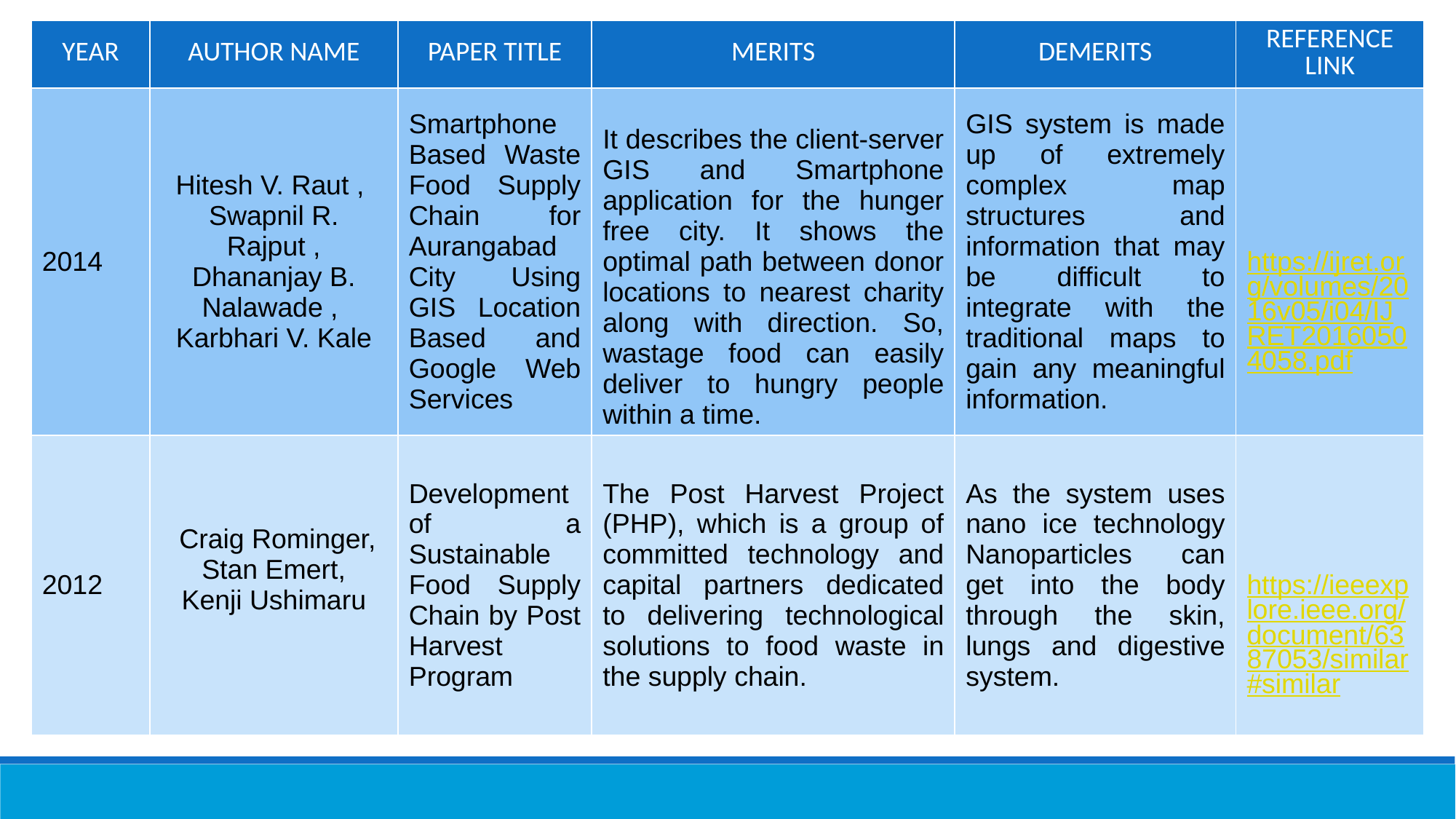

| YEAR | AUTHOR NAME | PAPER TITLE | MERITS | DEMERITS | REFERENCE LINK |
| --- | --- | --- | --- | --- | --- |
| 2014 | Hitesh V. Raut , Swapnil R. Rajput , Dhananjay B. Nalawade , Karbhari V. Kale | Smartphone Based Waste Food Supply Chain for Aurangabad City Using GIS Location Based and Google Web Services | It describes the client-server GIS and Smartphone application for the hunger free city. It shows the optimal path between donor locations to nearest charity along with direction. So, wastage food can easily deliver to hungry people within a time. | GIS system is made up of extremely complex map structures and information that may be difficult to integrate with the traditional maps to gain any meaningful information. | https://ijret.org/volumes/2016v05/i04/IJRET20160504058.pdf |
| 2012 | Craig Rominger, Stan Emert, Kenji Ushimaru | Development of a Sustainable Food Supply Chain by Post Harvest Program | The Post Harvest Project (PHP), which is a group of committed technology and capital partners dedicated to delivering technological solutions to food waste in the supply chain. | As the system uses nano ice technology Nanoparticles can get into the body through the skin, lungs and digestive system. | https://ieeexplore.ieee.org/document/6387053/similar#similar |